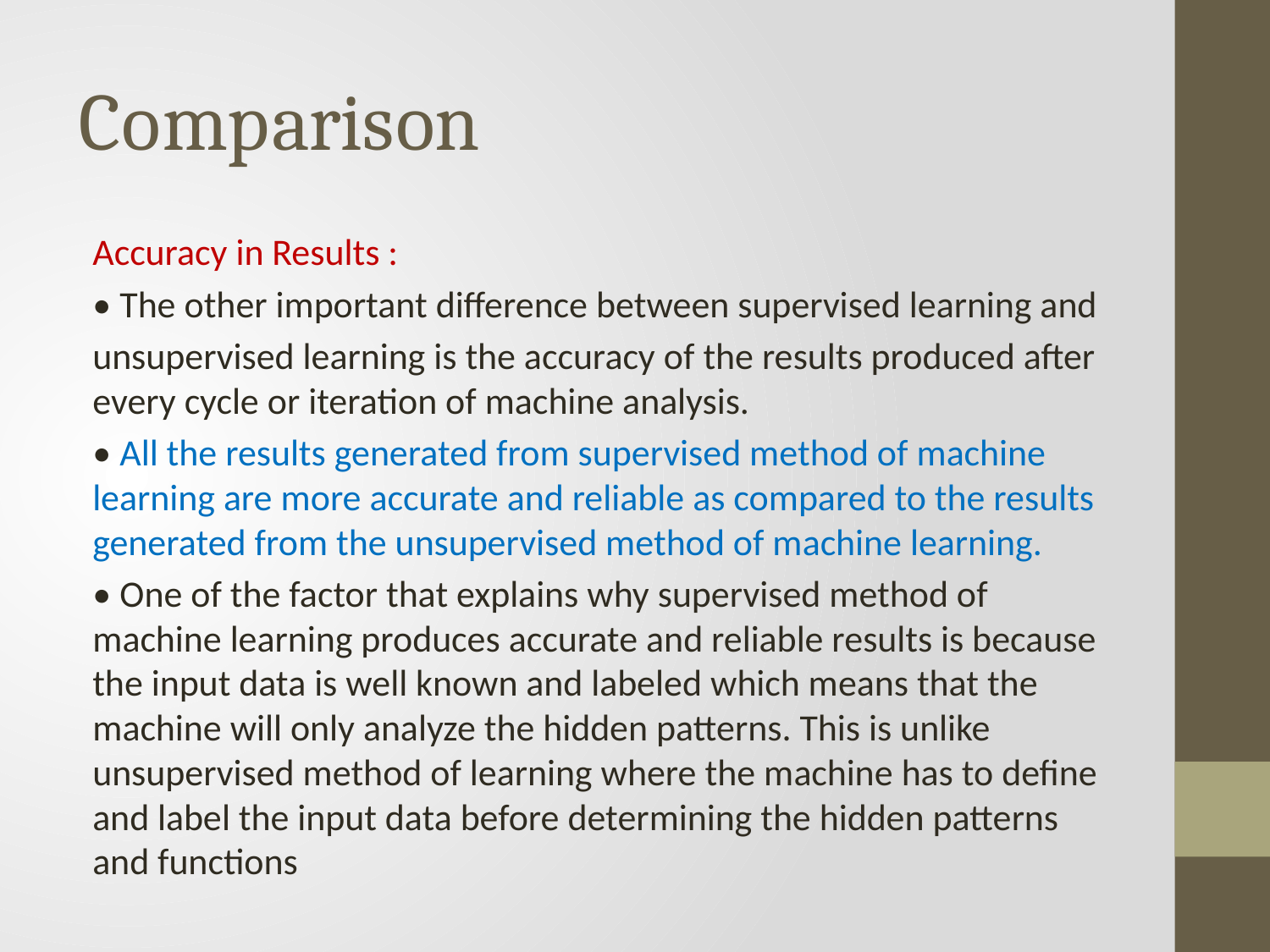

# Comparison
Accuracy in Results :
• The other important difference between supervised learning and
unsupervised learning is the accuracy of the results produced after every cycle or iteration of machine analysis.
• All the results generated from supervised method of machine learning are more accurate and reliable as compared to the results generated from the unsupervised method of machine learning.
• One of the factor that explains why supervised method of machine learning produces accurate and reliable results is because the input data is well known and labeled which means that the machine will only analyze the hidden patterns. This is unlike unsupervised method of learning where the machine has to define and label the input data before determining the hidden patterns and functions